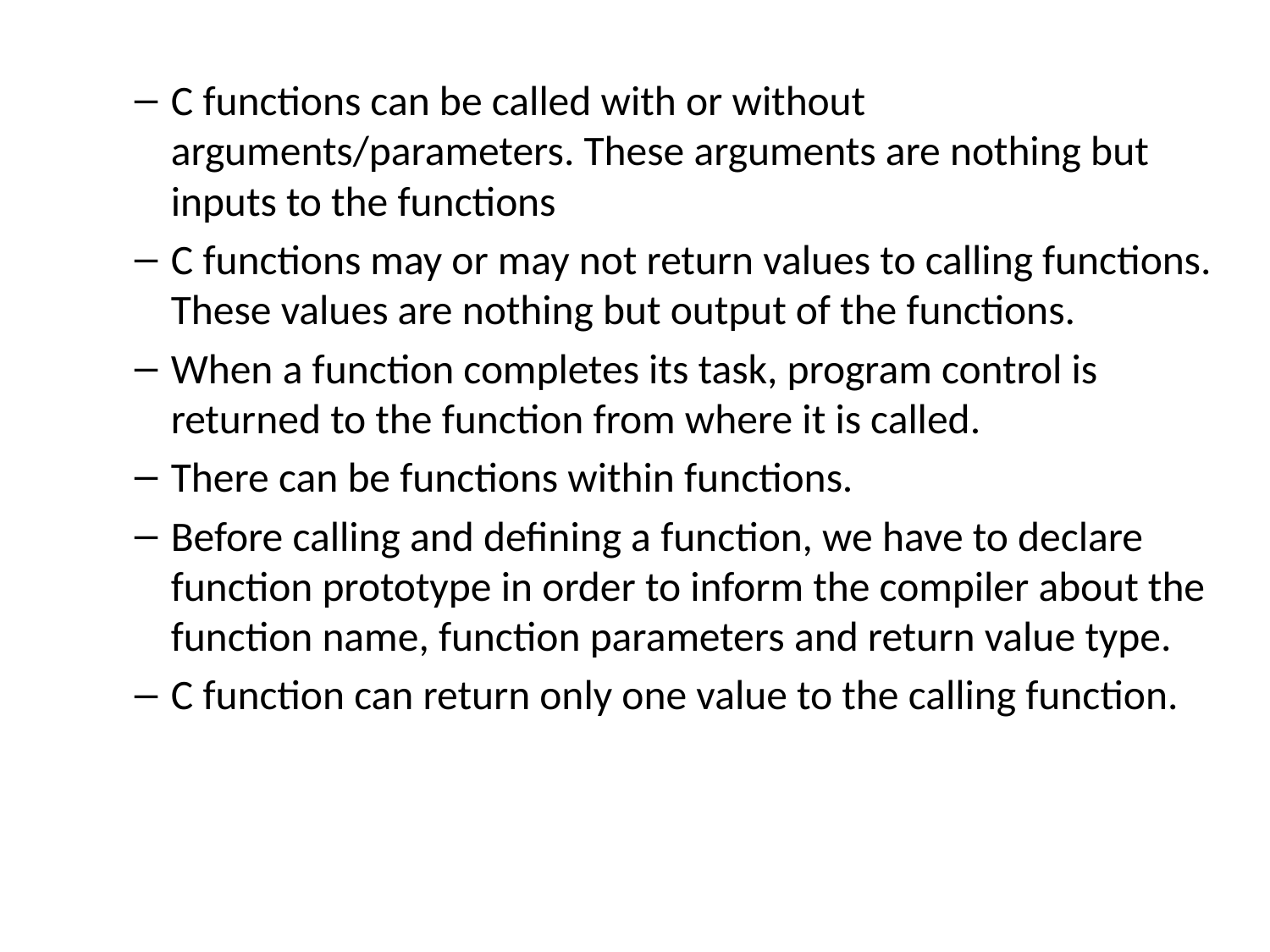

C functions can be called with or without arguments/parameters. These arguments are nothing but inputs to the functions
C functions may or may not return values to calling functions. These values are nothing but output of the functions.
When a function completes its task, program control is returned to the function from where it is called.
There can be functions within functions.
Before calling and defining a function, we have to declare function prototype in order to inform the compiler about the function name, function parameters and return value type.
C function can return only one value to the calling function.